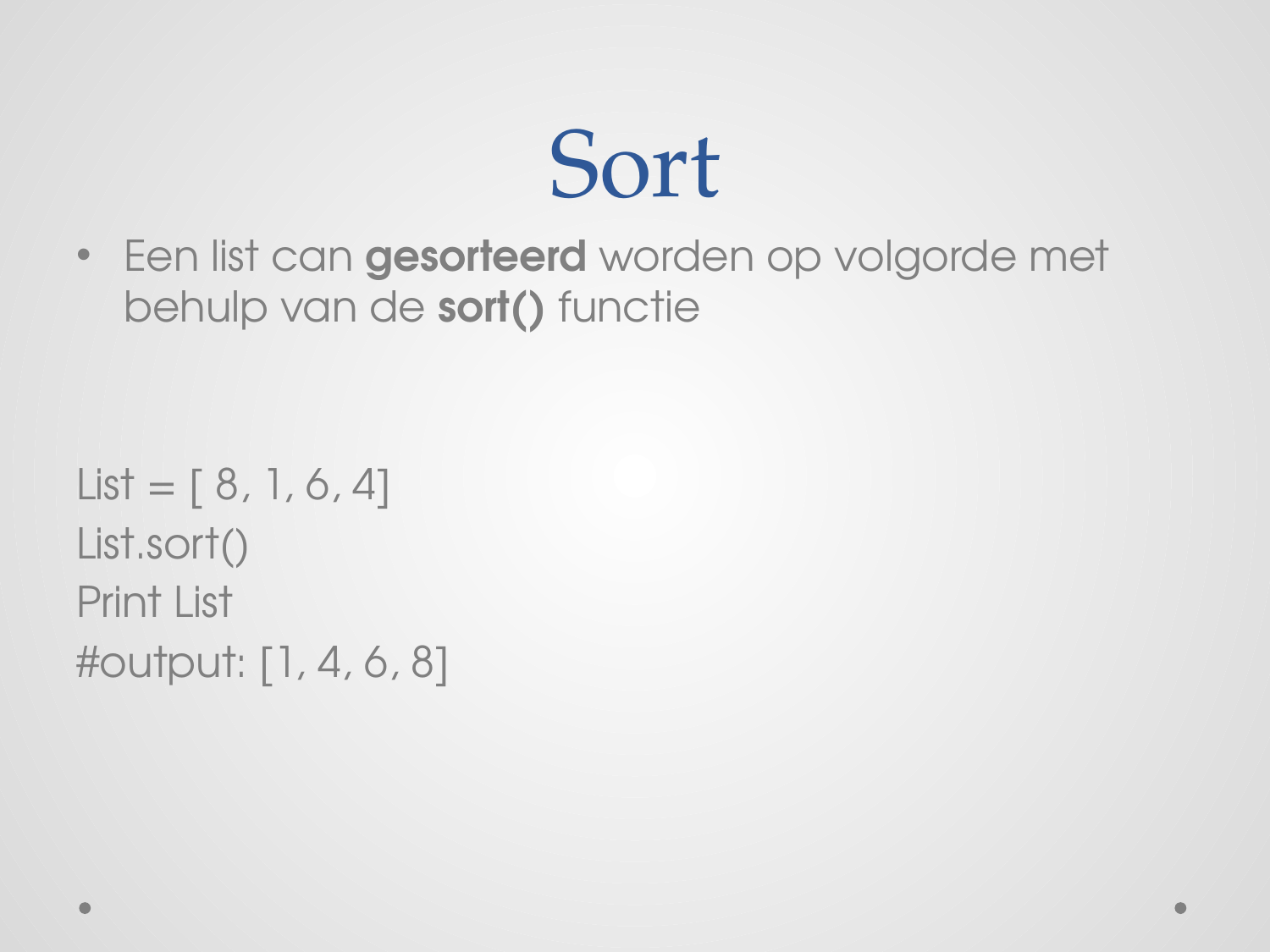

# Sort
Een list can gesorteerd worden op volgorde met behulp van de sort() functie

List = [ 8, 1, 6, 4]
List.sort()
Print List
#output: [1, 4, 6, 8]